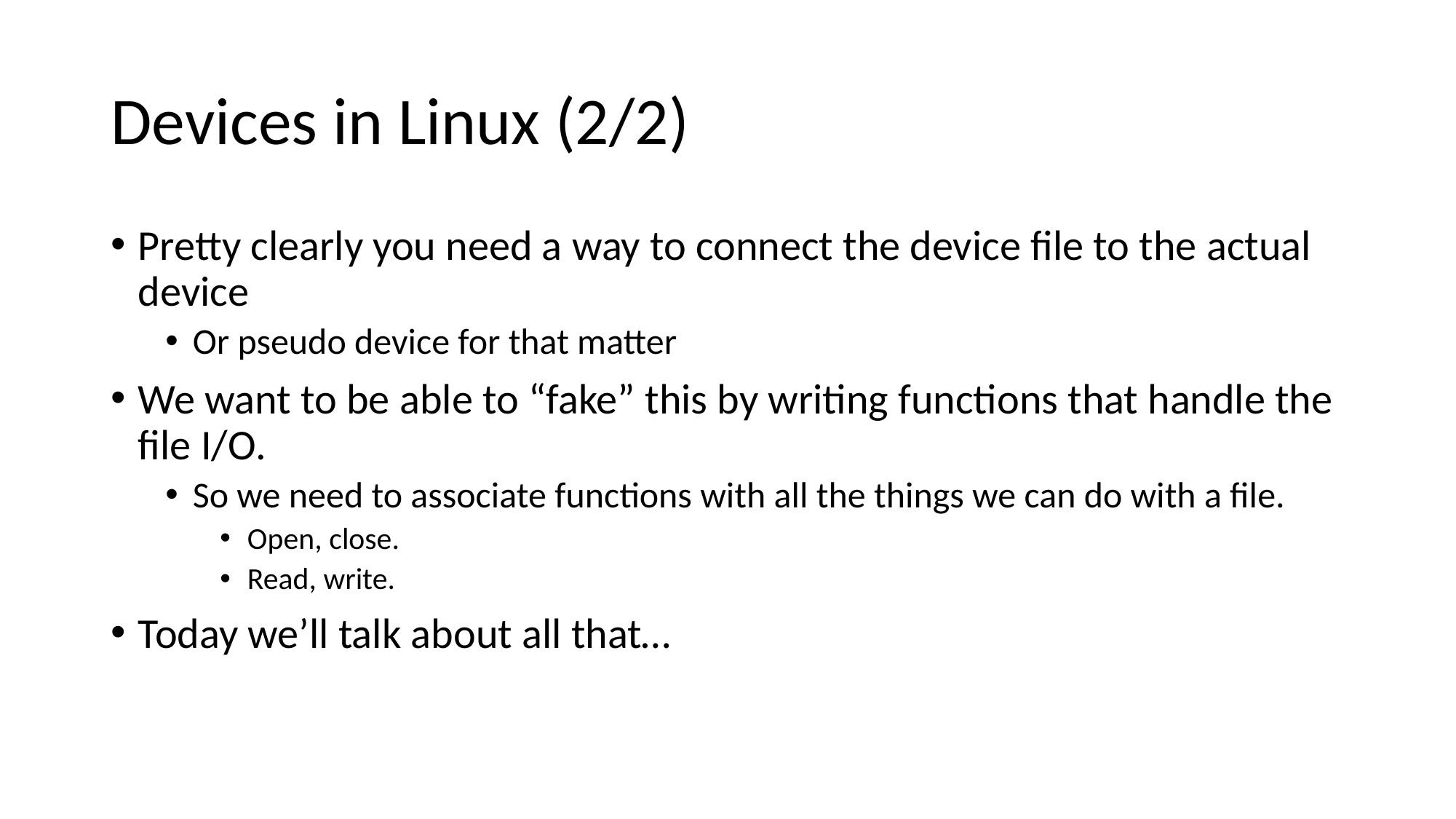

# Devices in Linux (2/2)
Pretty clearly you need a way to connect the device file to the actual device
Or pseudo device for that matter
We want to be able to “fake” this by writing functions that handle the file I/O.
So we need to associate functions with all the things we can do with a file.
Open, close.
Read, write.
Today we’ll talk about all that…